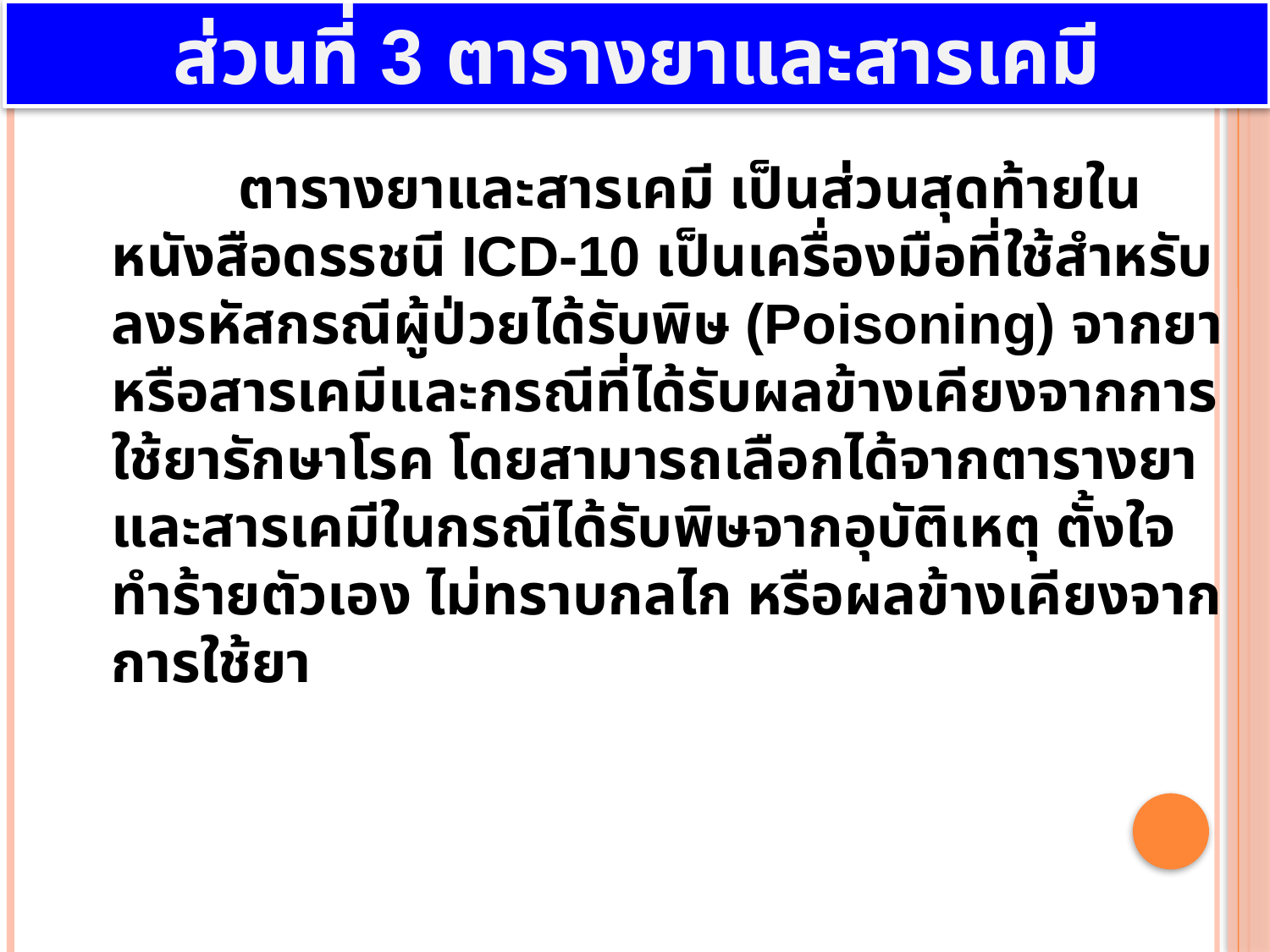

ส่วนที่ 3 ตารางยาและสารเคมี
	ตารางยาและสารเคมี เป็นส่วนสุดท้ายในหนังสือดรรชนี ICD-10 เป็นเครื่องมือที่ใช้สำหรับลงรหัสกรณีผู้ป่วยได้รับพิษ (Poisoning) จากยาหรือสารเคมีและกรณีที่ได้รับผลข้างเคียงจากการใช้ยารักษาโรค โดยสามารถเลือกได้จากตารางยาและสารเคมีในกรณีได้รับพิษจากอุบัติเหตุ ตั้งใจทำร้ายตัวเอง ไม่ทราบกลไก หรือผลข้างเคียงจากการใช้ยา